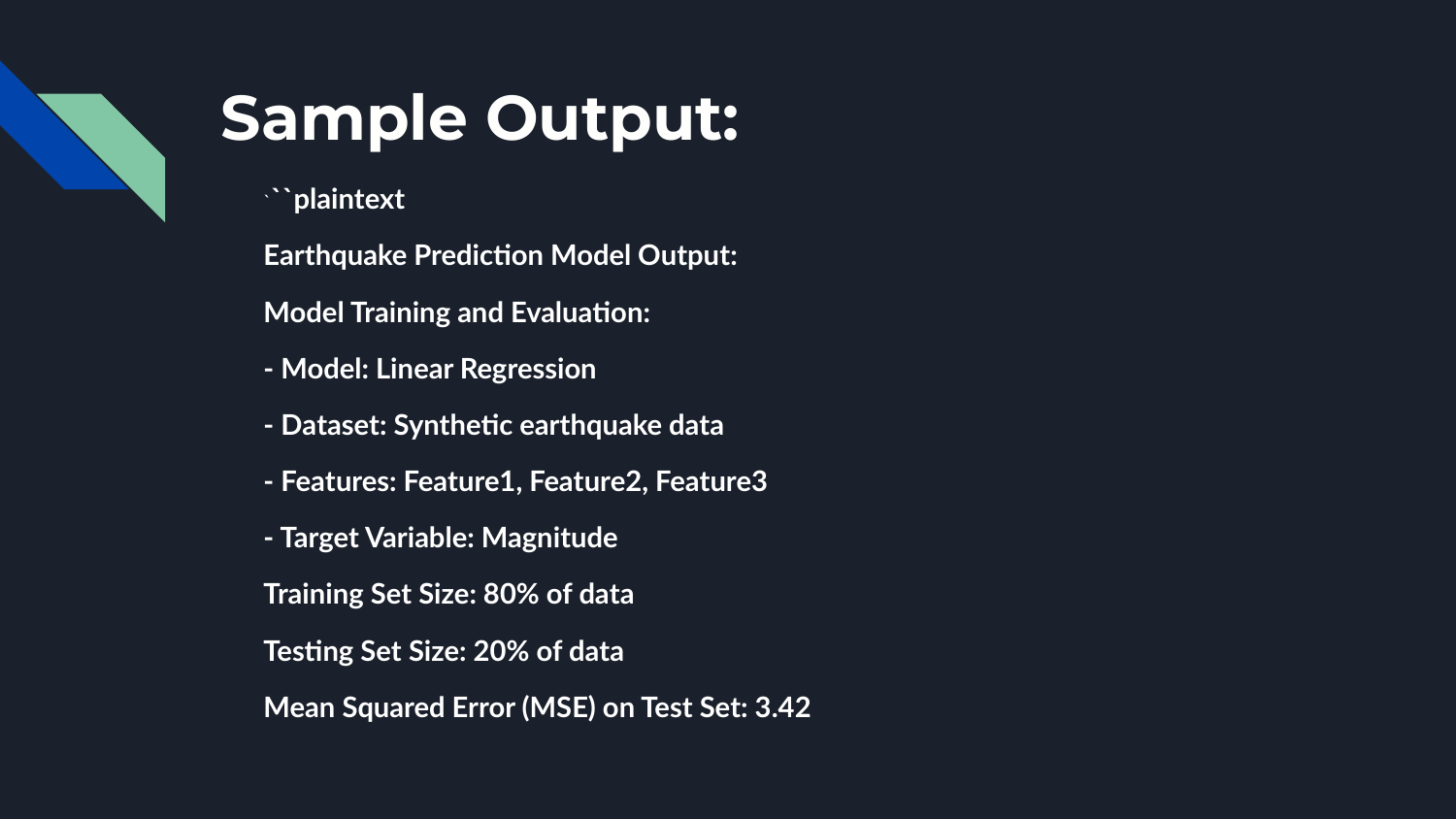

# Sample Output:

```plaintext
Earthquake Prediction Model Output:
Model Training and Evaluation:
- Model: Linear Regression
- Dataset: Synthetic earthquake data
- Features: Feature1, Feature2, Feature3
- Target Variable: Magnitude
Training Set Size: 80% of data
Testing Set Size: 20% of data
Mean Squared Error (MSE) on Test Set: 3.42